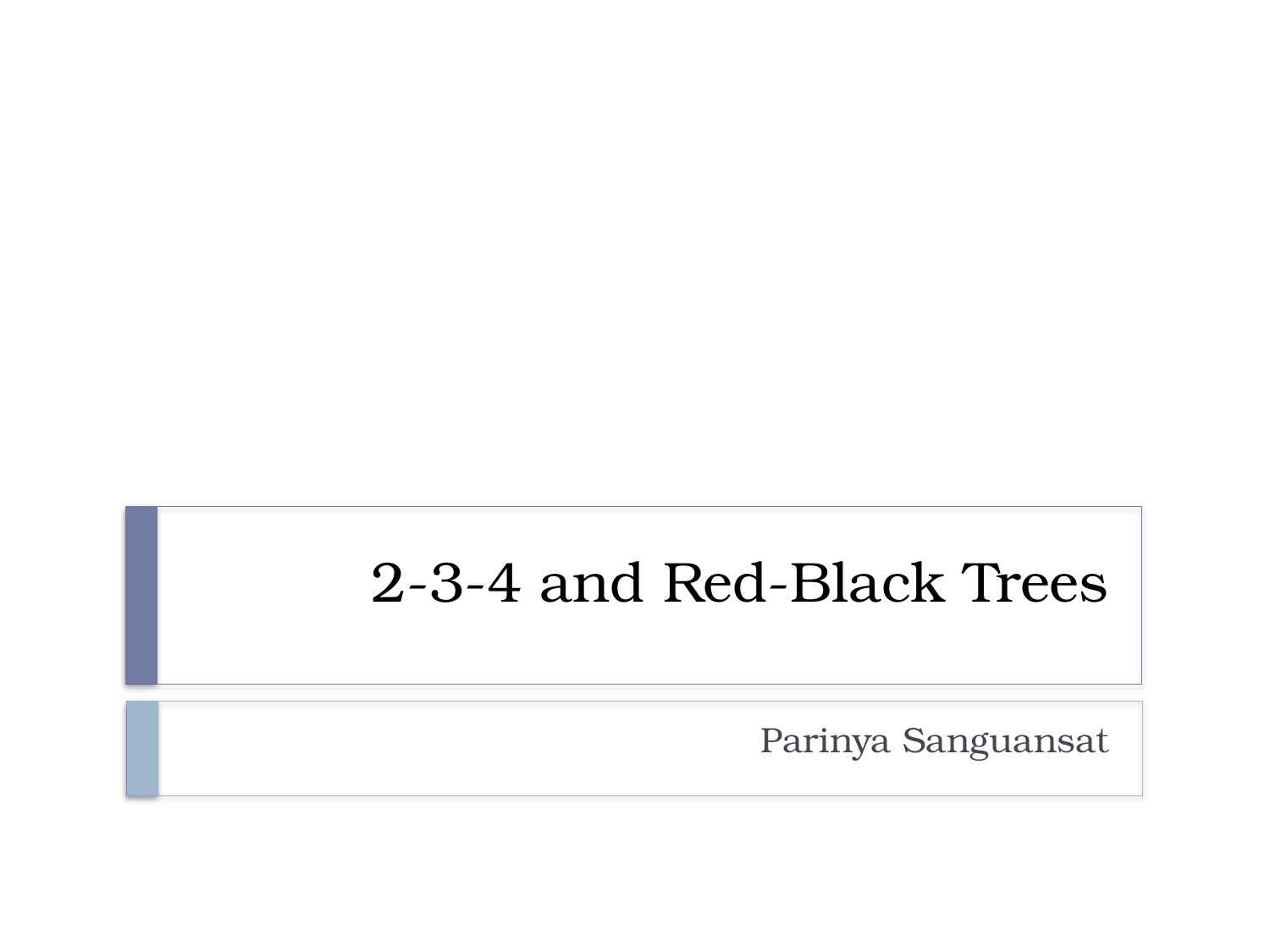

# 2-3-4 and Red-Black Trees
Parinya Sanguansat